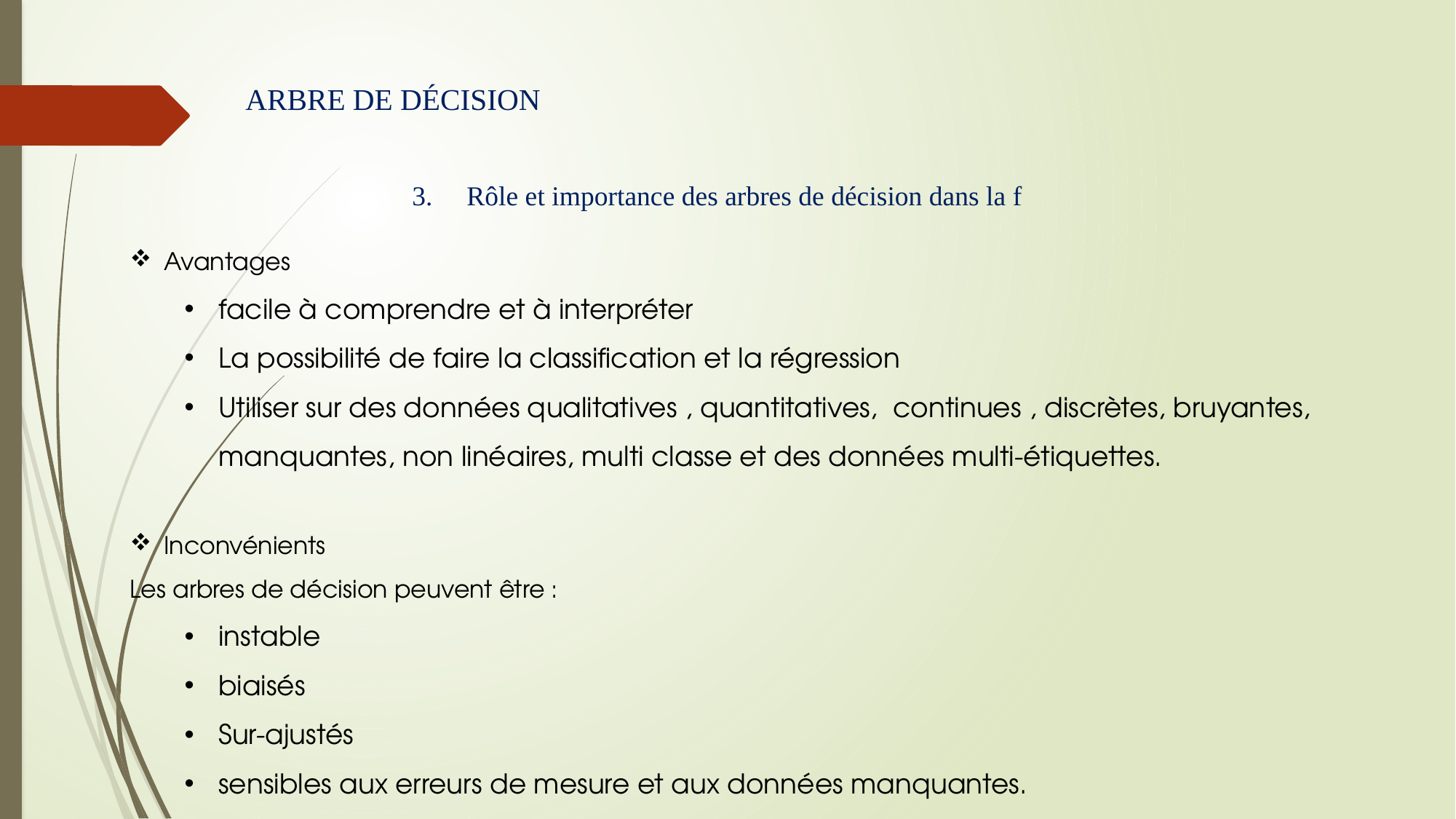

# ARBRE DE DÉCISION
Rôle et importance des arbres de décision dans la f
Avantages
facile à comprendre et à interpréter
La possibilité de faire la classification et la régression
Utiliser sur des données qualitatives , quantitatives,  continues , discrètes, bruyantes, manquantes, non linéaires, multi classe et des données multi-étiquettes.

Inconvénients
Les arbres de décision peuvent être :
instable
biaisés
Sur-ajustés
sensibles aux erreurs de mesure et aux données manquantes.